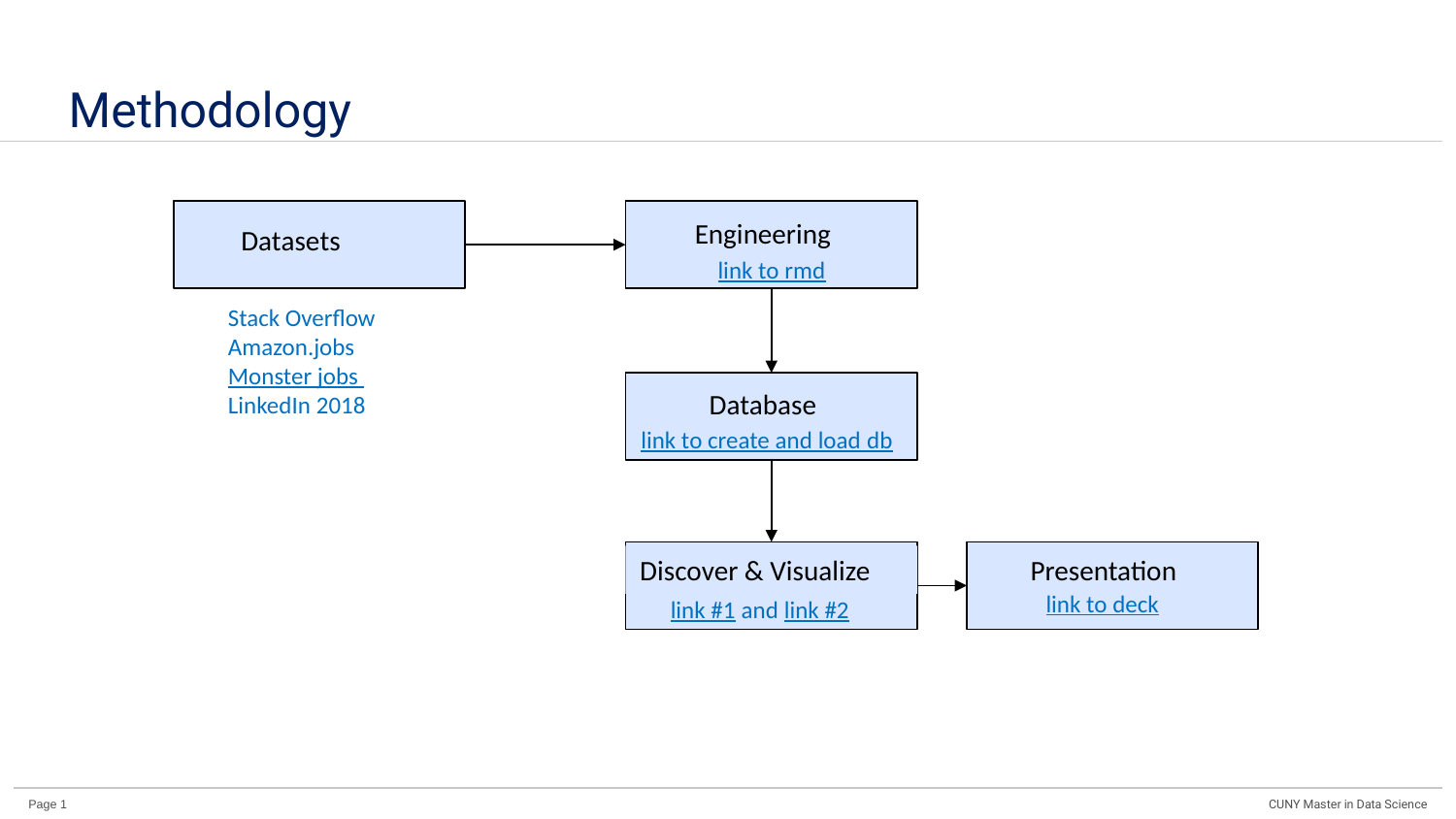

# Methodology

Datasets

Engineering
link to rmd
Stack Overflow
Amazon.jobs
Monster jobs
LinkedIn 2018

Database
link to create and load db

Discover & Visualize

Presentation
link to deck
link #1 and link #2